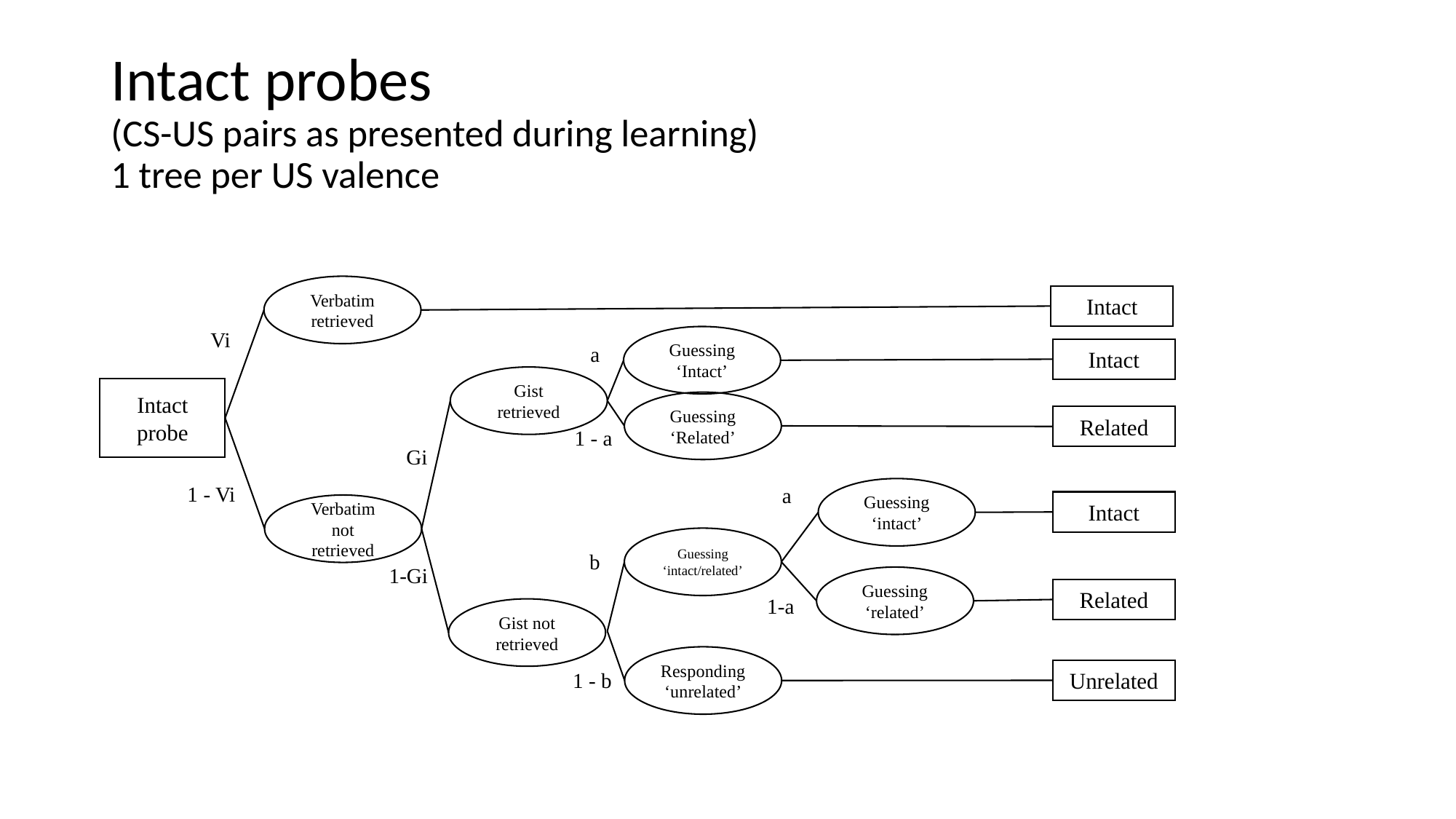

# Intact probes (CS-US pairs as presented during learning) 1 tree per US valence
Verbatim retrieved
Intact
Vi
Guessing ‘Intact’
a
Intact
Gist retrieved
Intact probe
Guessing ‘Related’
Related
1 - a
Gi
1 - Vi
a
Guessing ‘intact’
Intact
Verbatim not retrieved
Guessing ‘intact/related’
b
1-Gi
Guessing ‘related’
Related
1-a
Gist not retrieved
Responding ‘unrelated’
Unrelated
1 - b